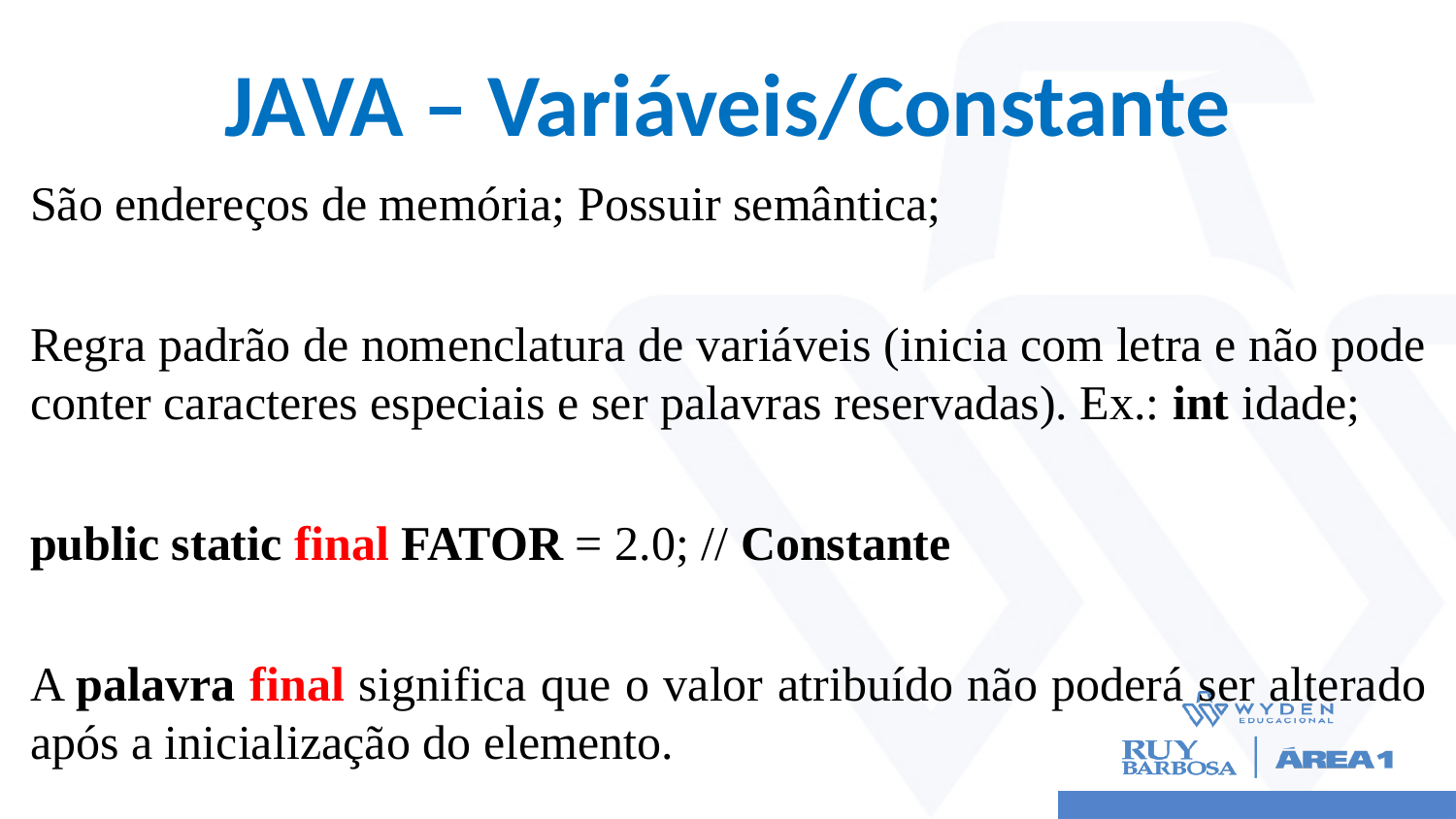

# JAVA – Variáveis/Constante
São endereços de memória; Possuir semântica;

Regra padrão de nomenclatura de variáveis (inicia com letra e não pode conter caracteres especiais e ser palavras reservadas). Ex.: int idade;

public static final FATOR = 2.0; // Constante

A palavra final significa que o valor atribuído não poderá ser alterado após a inicialização do elemento.